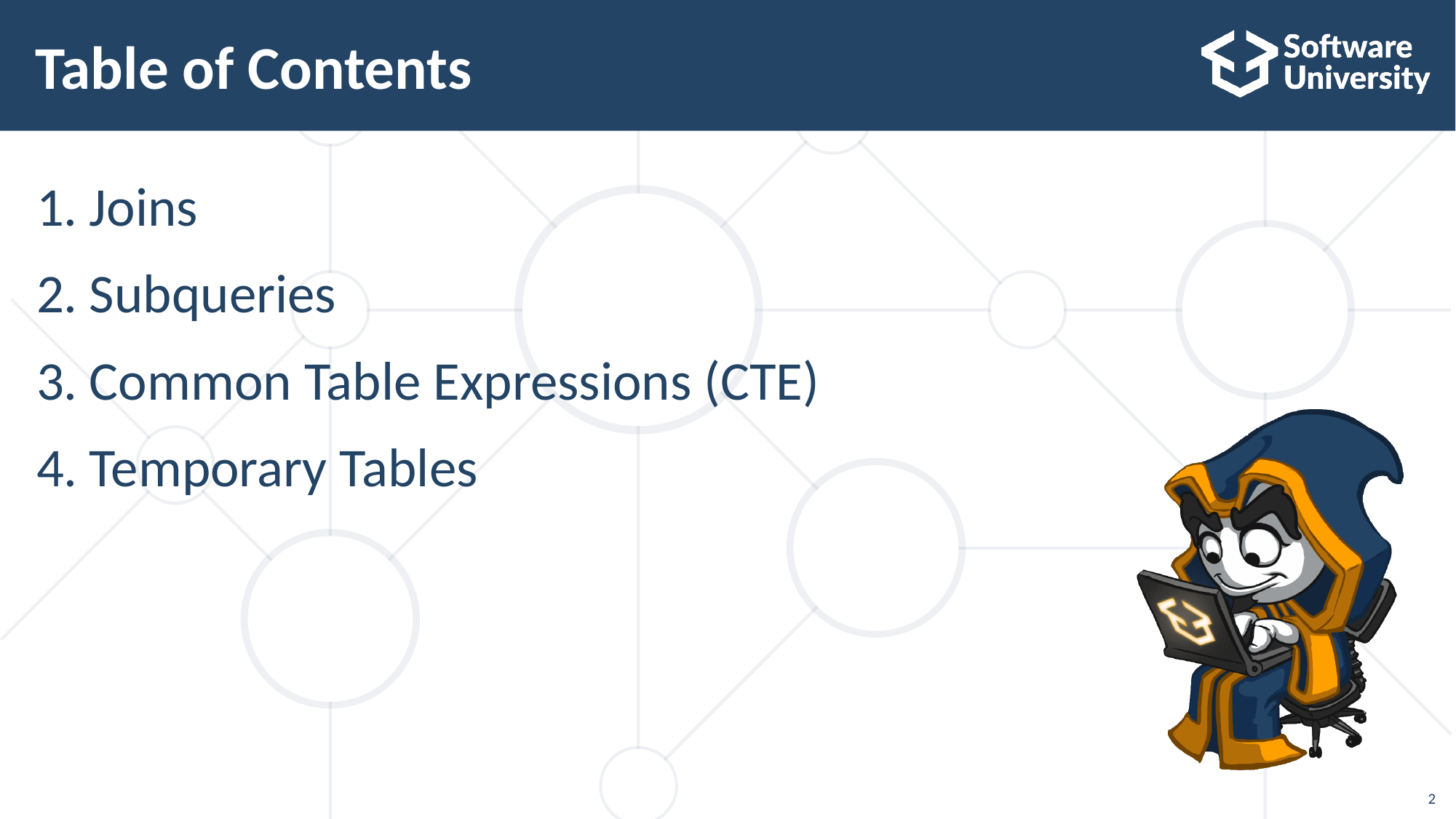

# Table of Contents
Joins
Subqueries
Common Table Expressions (CTE)
Temporary Tables
2